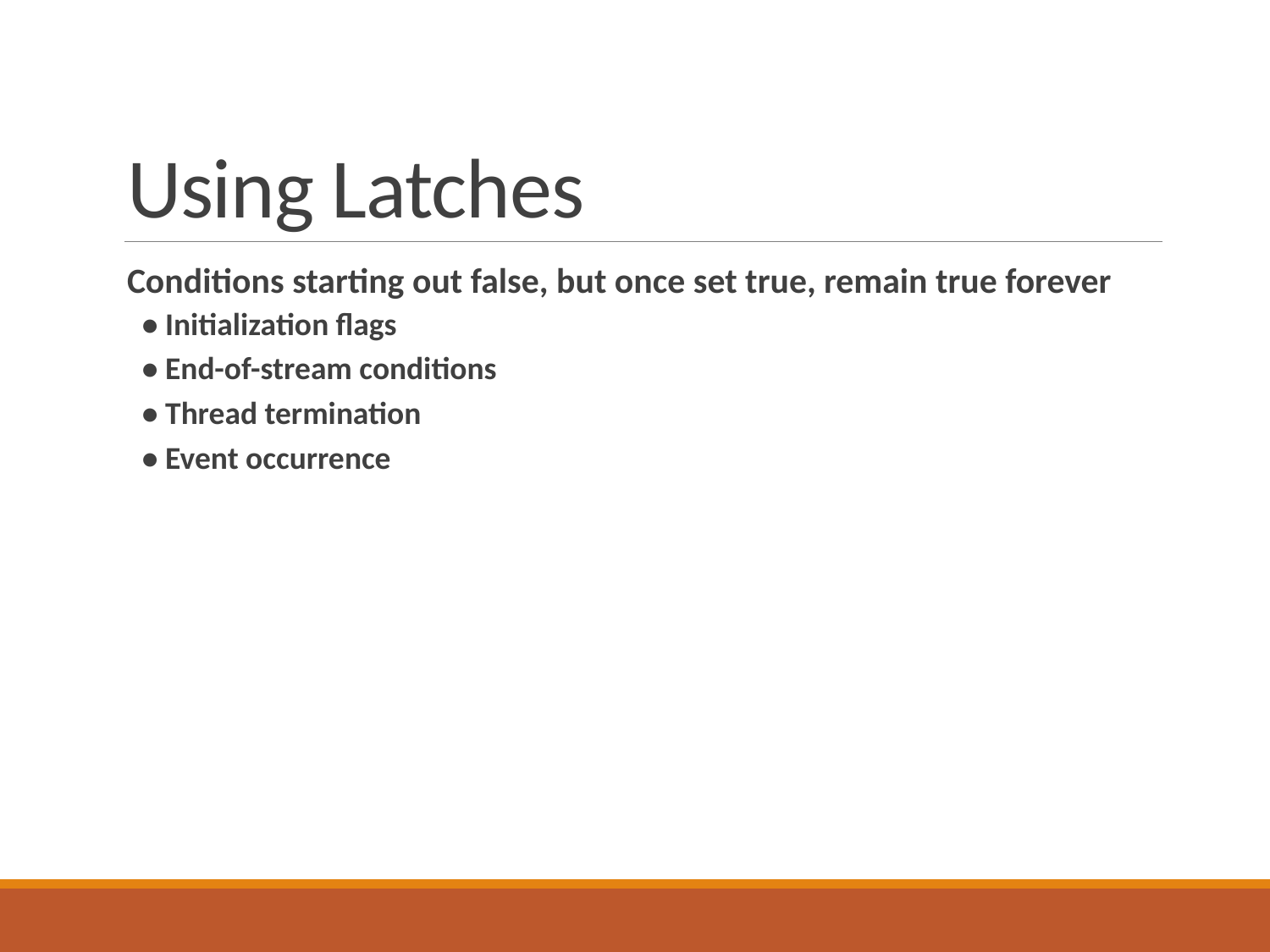

# Using Latches
Conditions starting out false, but once set true, remain true forever
• Initialization flags
• End-of-stream conditions
• Thread termination
• Event occurrence